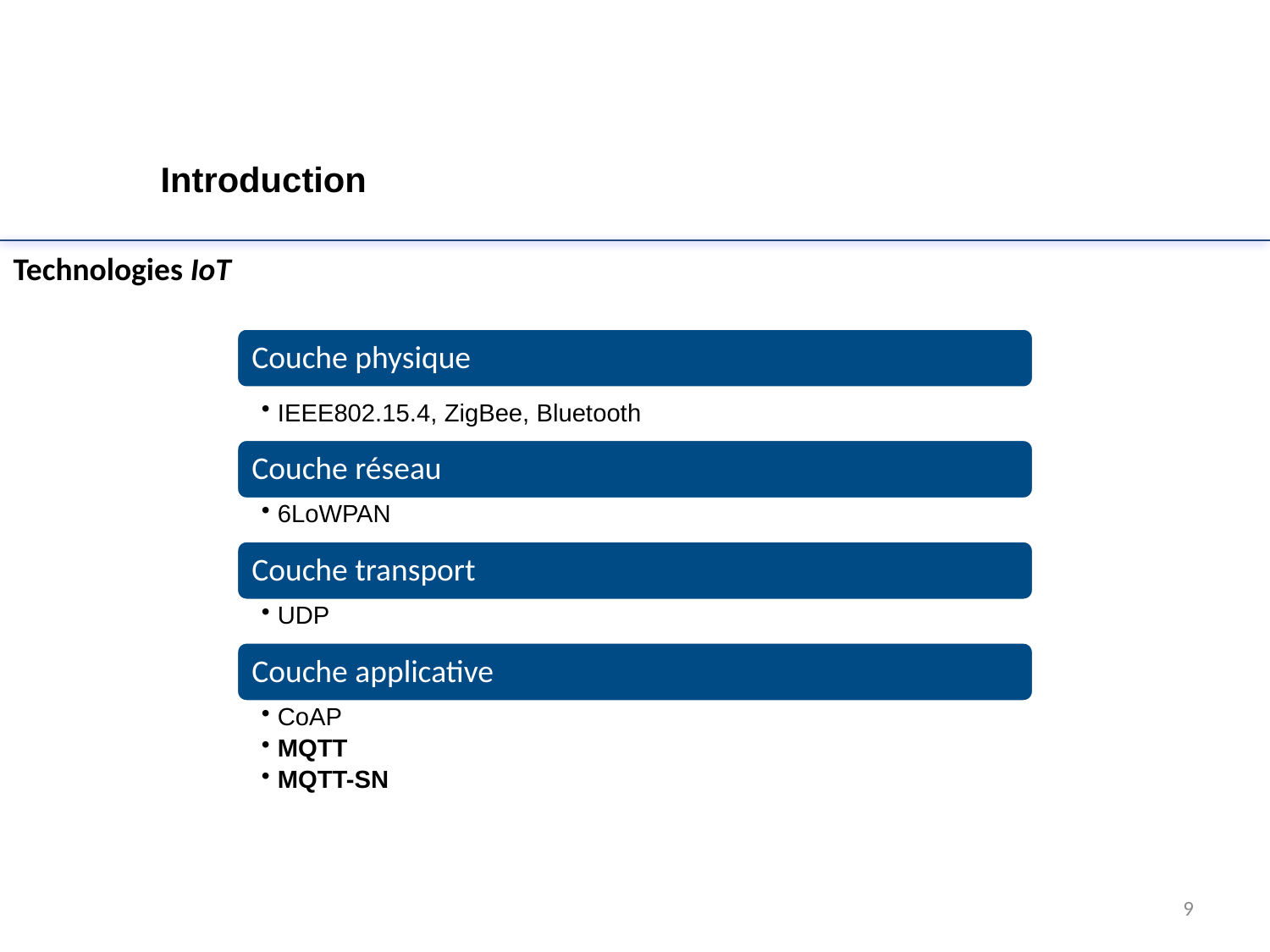

Introduction
Technologies IoT
Couche physique
IEEE802.15.4, ZigBee, Bluetooth
Couche réseau
6LoWPAN
Couche transport
UDP
Couche applicative
CoAP
MQTT
MQTT-SN
9
9